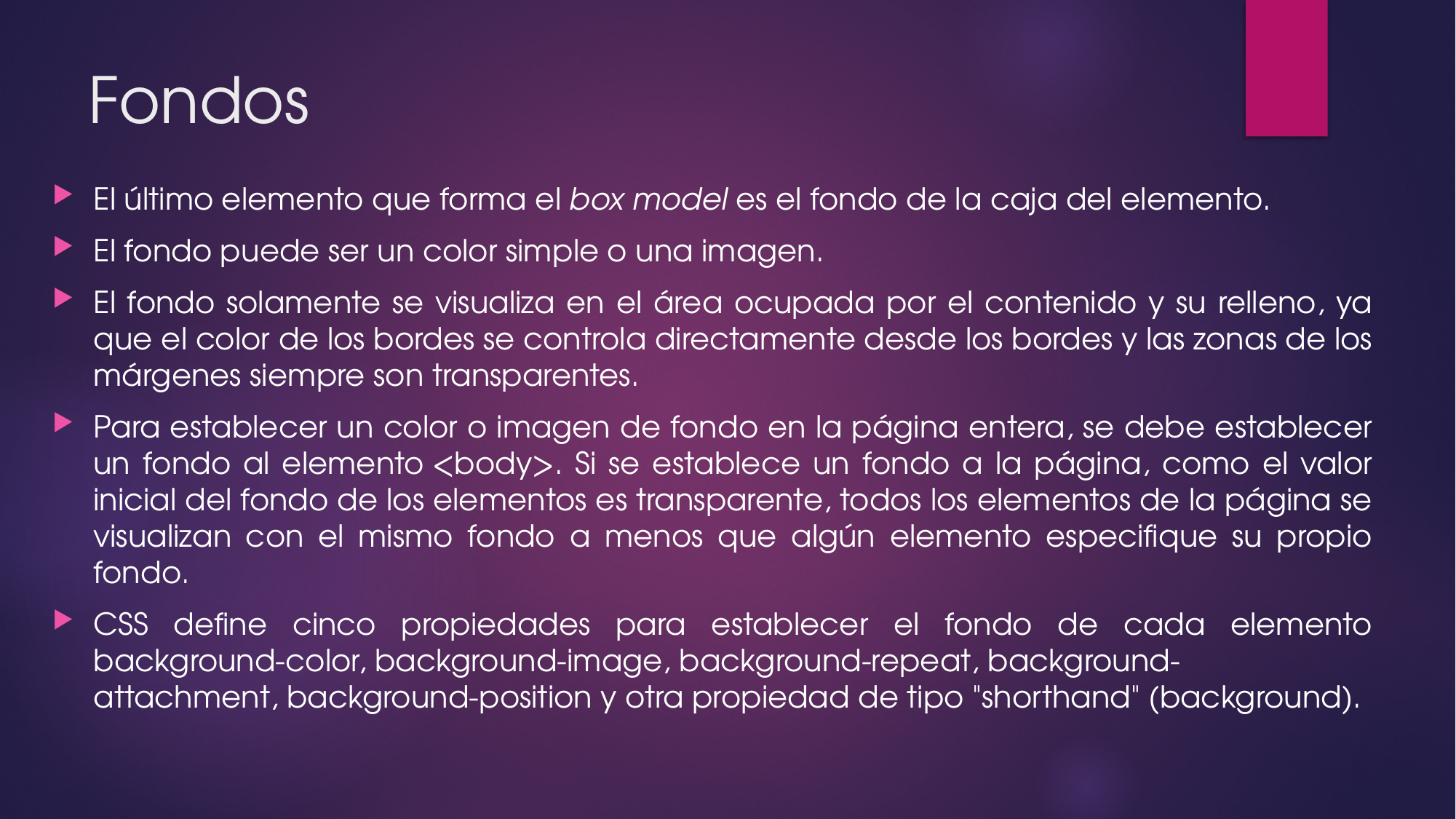

# Fondos
El último elemento que forma el box model es el fondo de la caja del elemento.
El fondo puede ser un color simple o una imagen.
El fondo solamente se visualiza en el área ocupada por el contenido y su relleno, ya que el color de los bordes se controla directamente desde los bordes y las zonas de los márgenes siempre son transparentes.
Para establecer un color o imagen de fondo en la página entera, se debe establecer un fondo al elemento <body>. Si se establece un fondo a la página, como el valor inicial del fondo de los elementos es transparente, todos los elementos de la página se visualizan con el mismo fondo a menos que algún elemento especifique su propio fondo.
CSS define cinco propiedades para establecer el fondo de cada elemento background-color, background-image, background-repeat, background-attachment, background-position y otra propiedad de tipo "shorthand" (background).